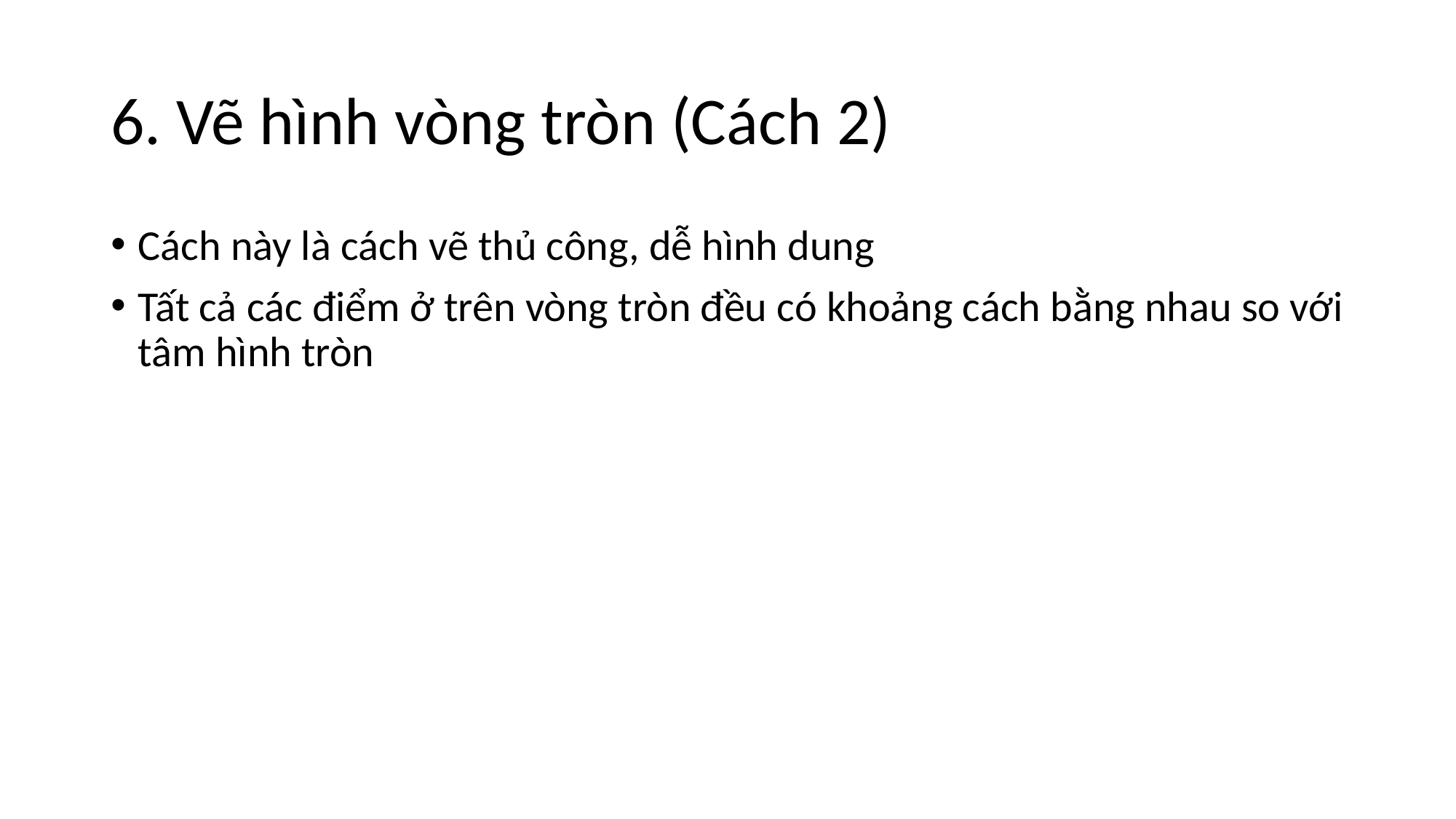

# 6. Vẽ hình vòng tròn (Cách 2)
Cách này là cách vẽ thủ công, dễ hình dung
Tất cả các điểm ở trên vòng tròn đều có khoảng cách bằng nhau so với tâm hình tròn